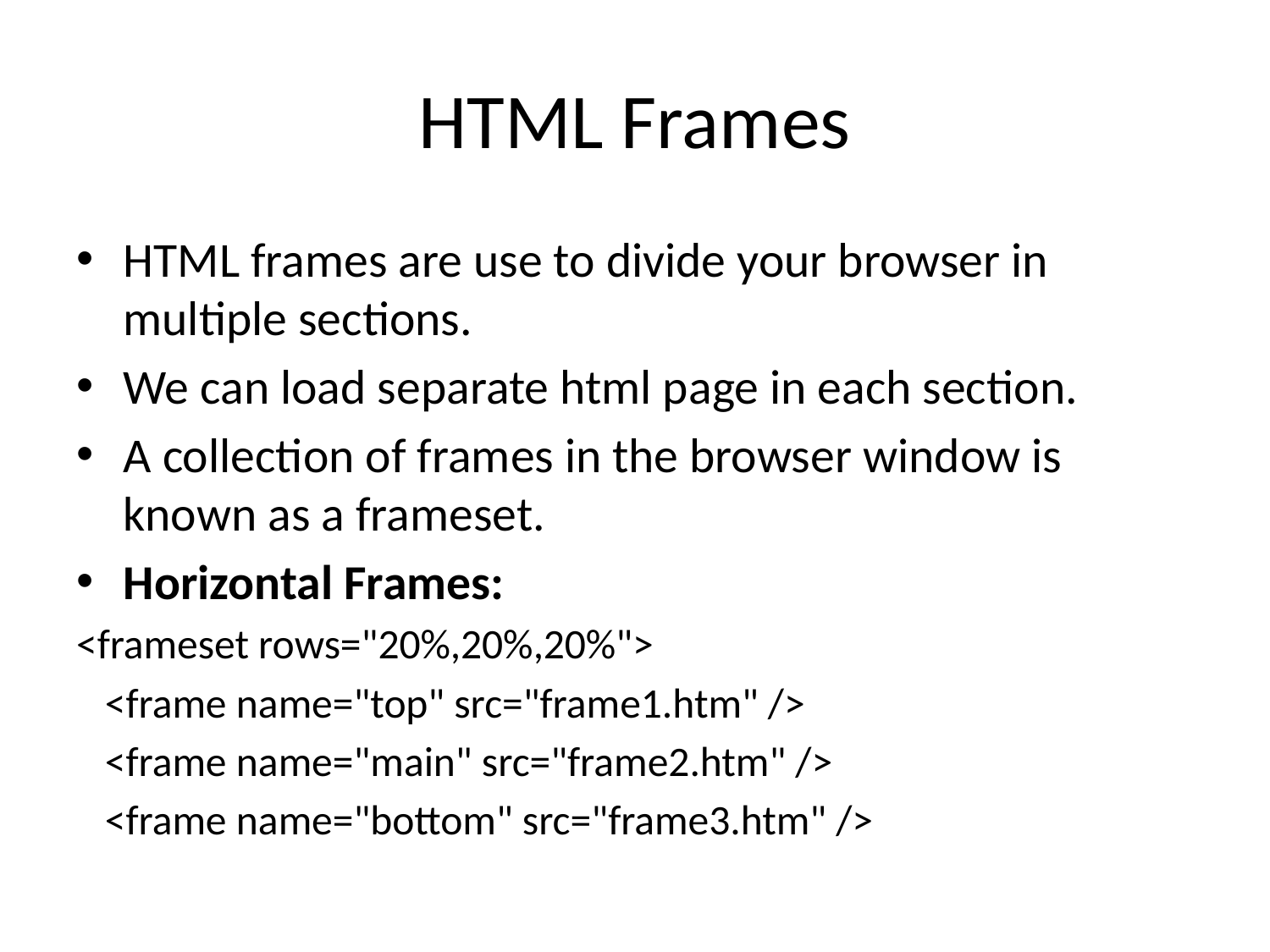

# HTML Frames
HTML frames are use to divide your browser in multiple sections.
We can load separate html page in each section.
A collection of frames in the browser window is known as a frameset.
Horizontal Frames:
<frameset rows="20%,20%,20%">
   <frame name="top" src="frame1.htm" />
   <frame name="main" src="frame2.htm" />
   <frame name="bottom" src="frame3.htm" />